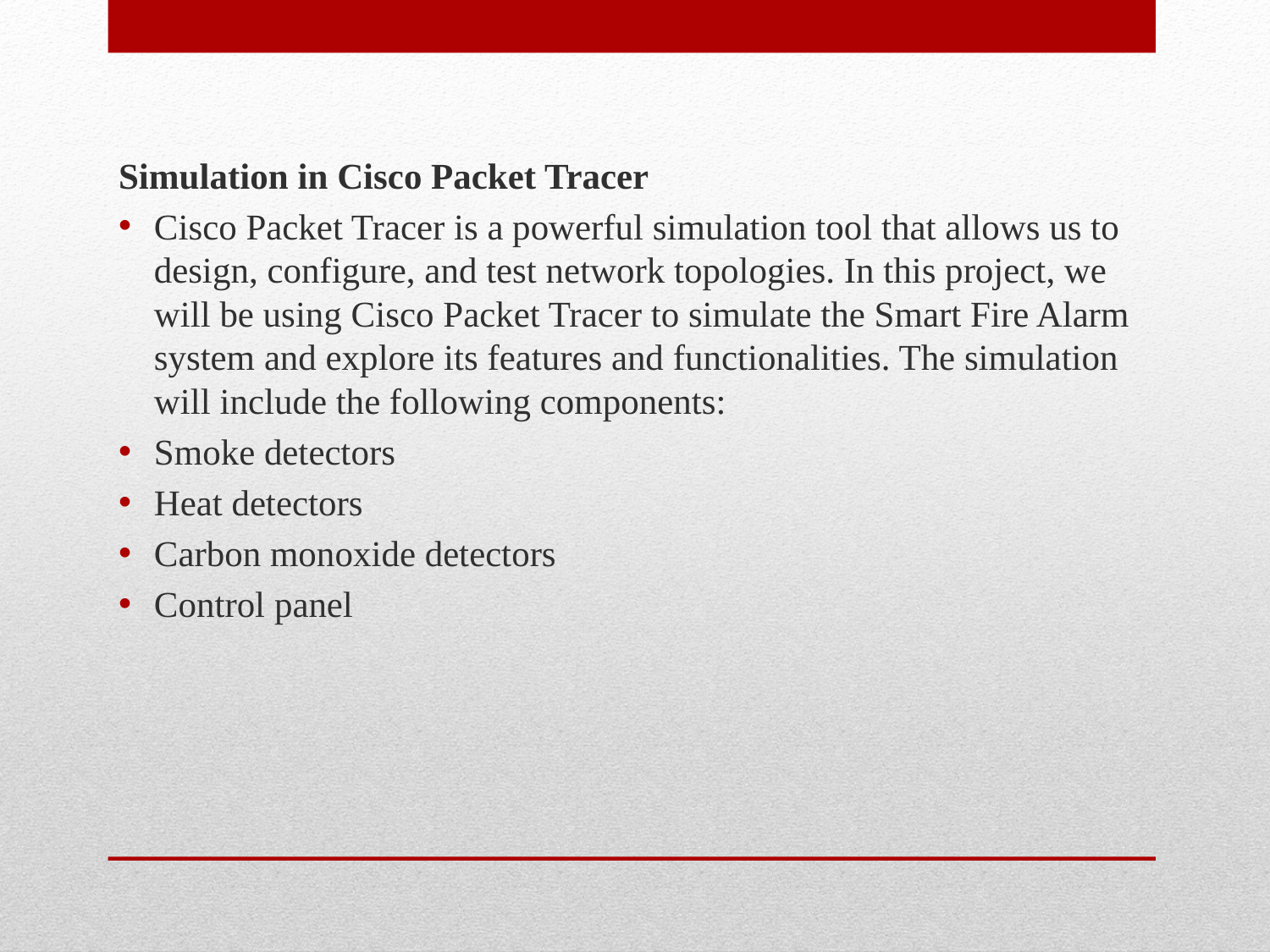

Simulation in Cisco Packet Tracer
Cisco Packet Tracer is a powerful simulation tool that allows us to design, configure, and test network topologies. In this project, we will be using Cisco Packet Tracer to simulate the Smart Fire Alarm system and explore its features and functionalities. The simulation will include the following components:
Smoke detectors
Heat detectors
Carbon monoxide detectors
Control panel

#